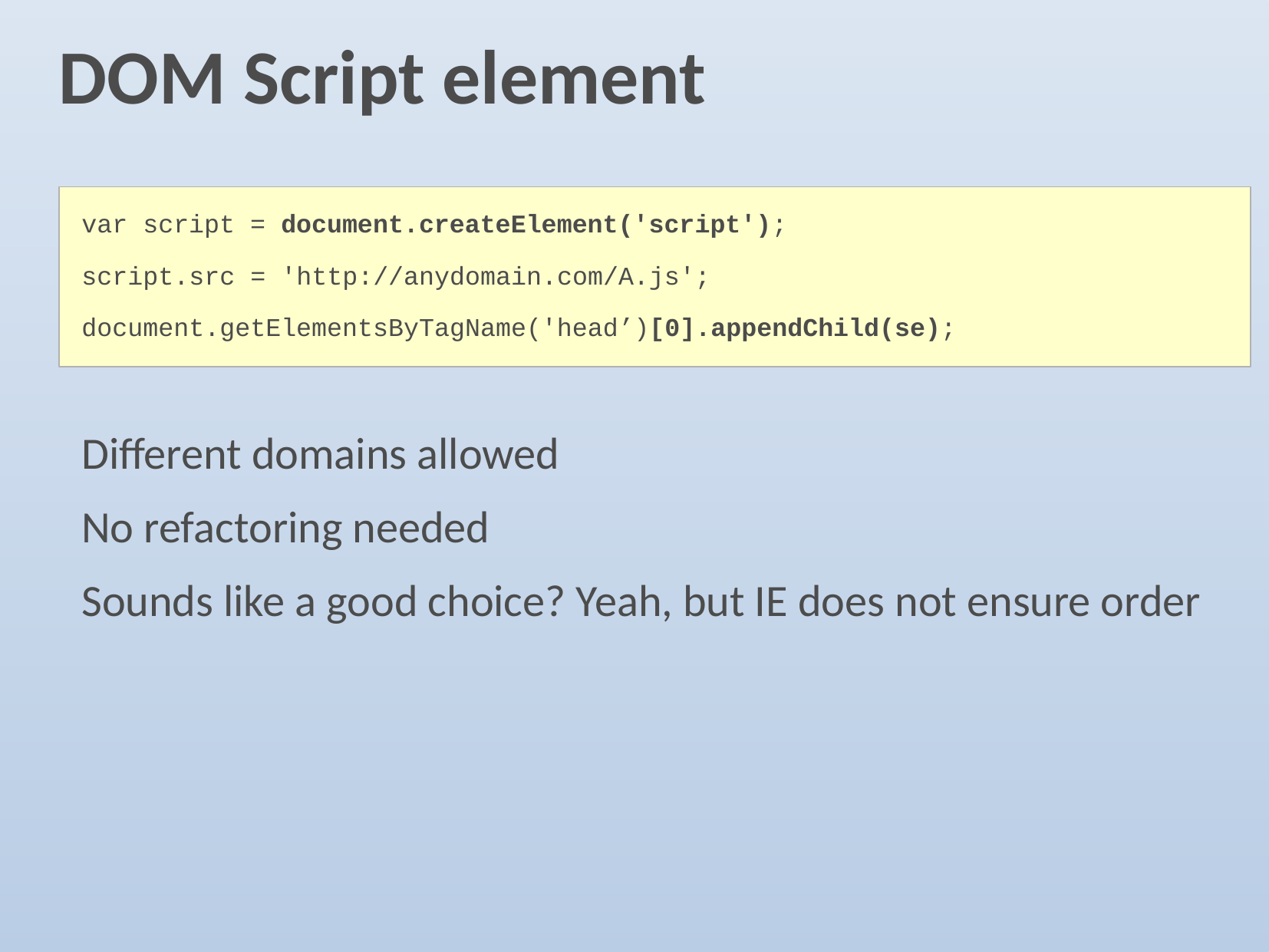

# DOM Script element
var script = document.createElement('script');
script.src = 'http://anydomain.com/A.js';
document.getElementsByTagName('head’)[0].appendChild(se);

Different domains allowed
No refactoring needed
Sounds like a good choice? Yeah, but IE does not ensure order